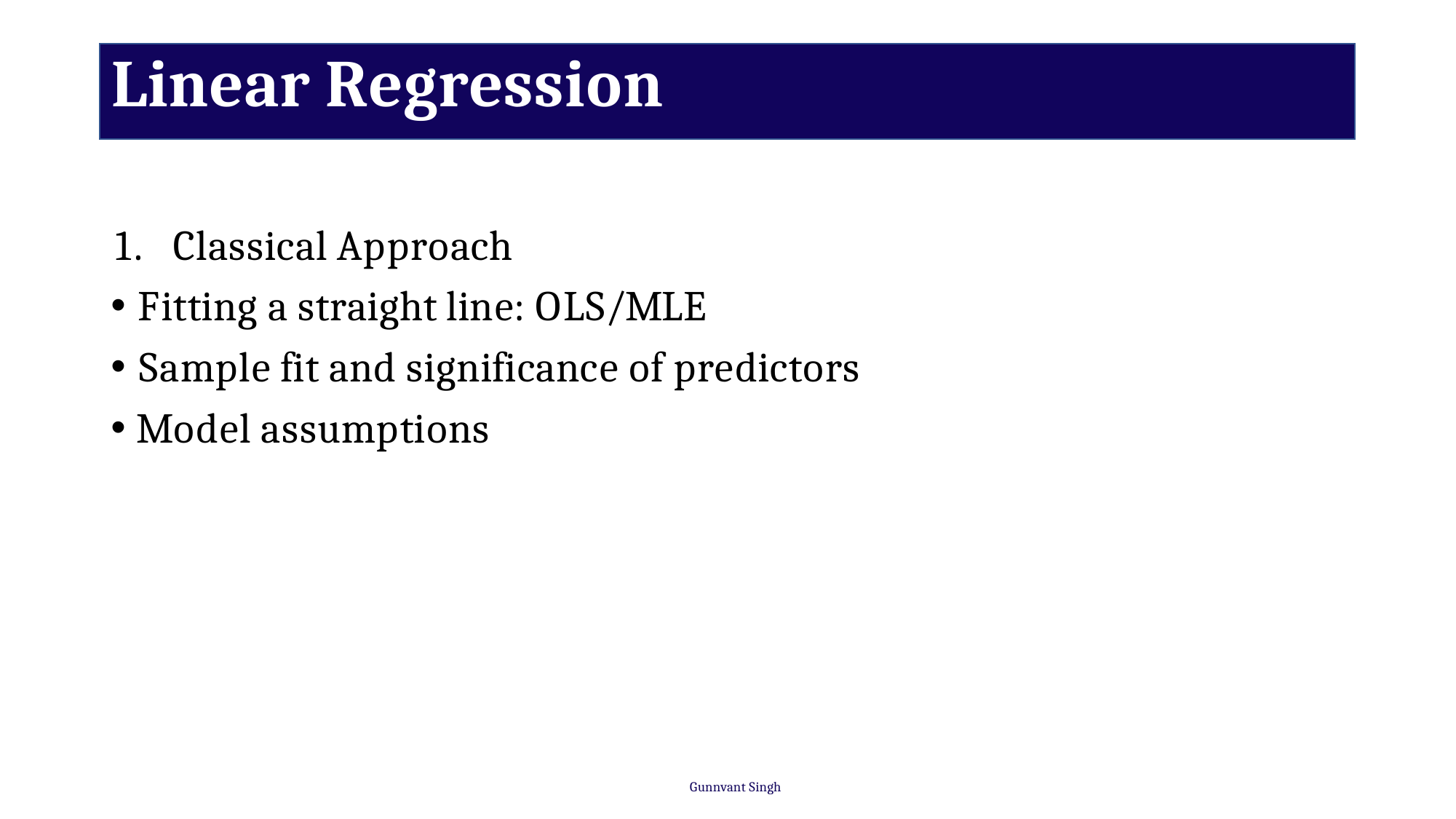

# Linear Regression
Classical Approach
Fitting a straight line: OLS/MLE
Sample fit and significance of predictors
Model assumptions